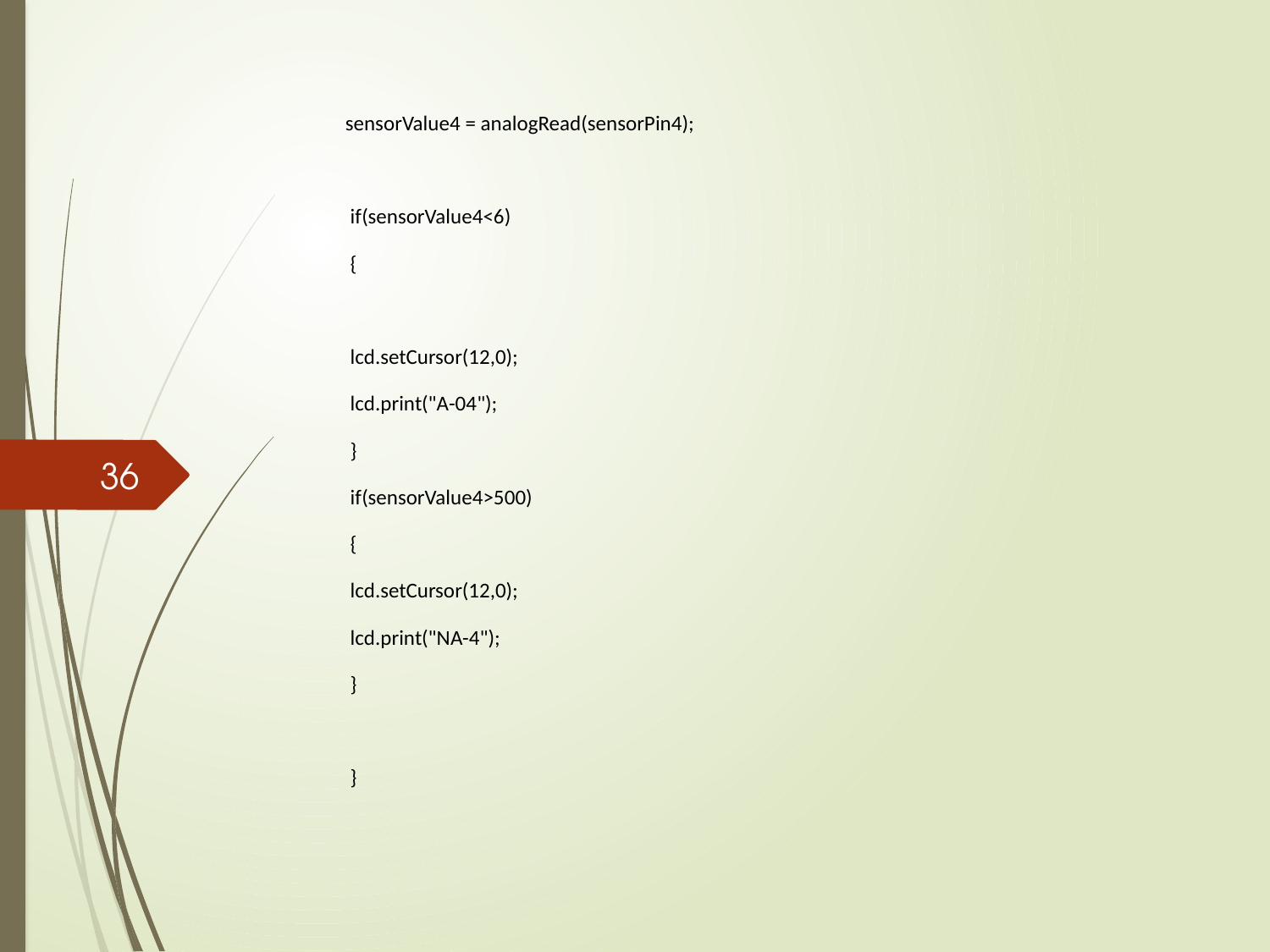

sensorValue4 = analogRead(sensorPin4);

  if(sensorValue4<6)
  {

  lcd.setCursor(12,0);
  lcd.print("A-04");
  }
  if(sensorValue4>500)
  {
  lcd.setCursor(12,0);
  lcd.print("NA-4");
  }

  }
36